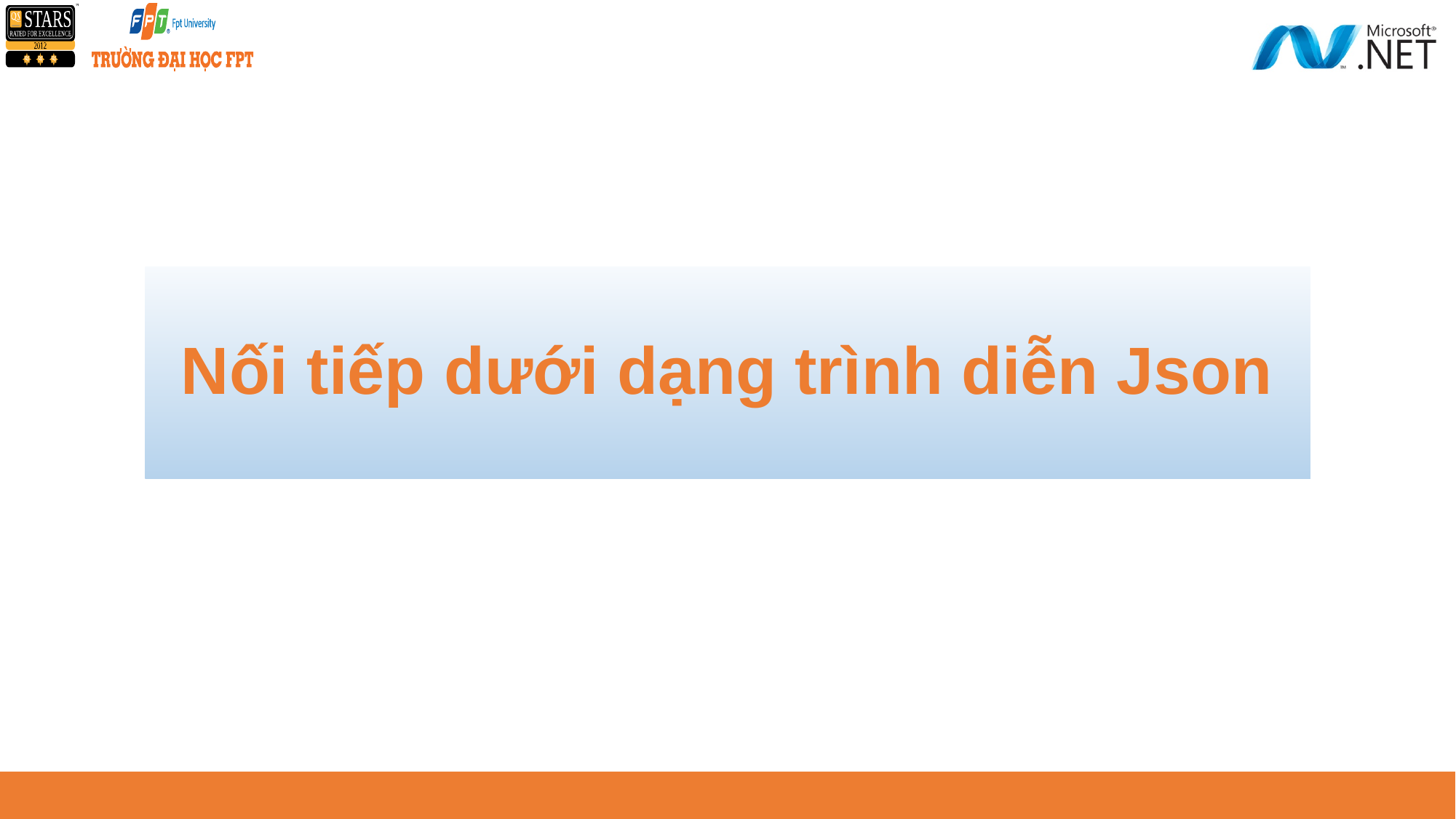

# Nối tiếp dưới dạng trình diễn Json